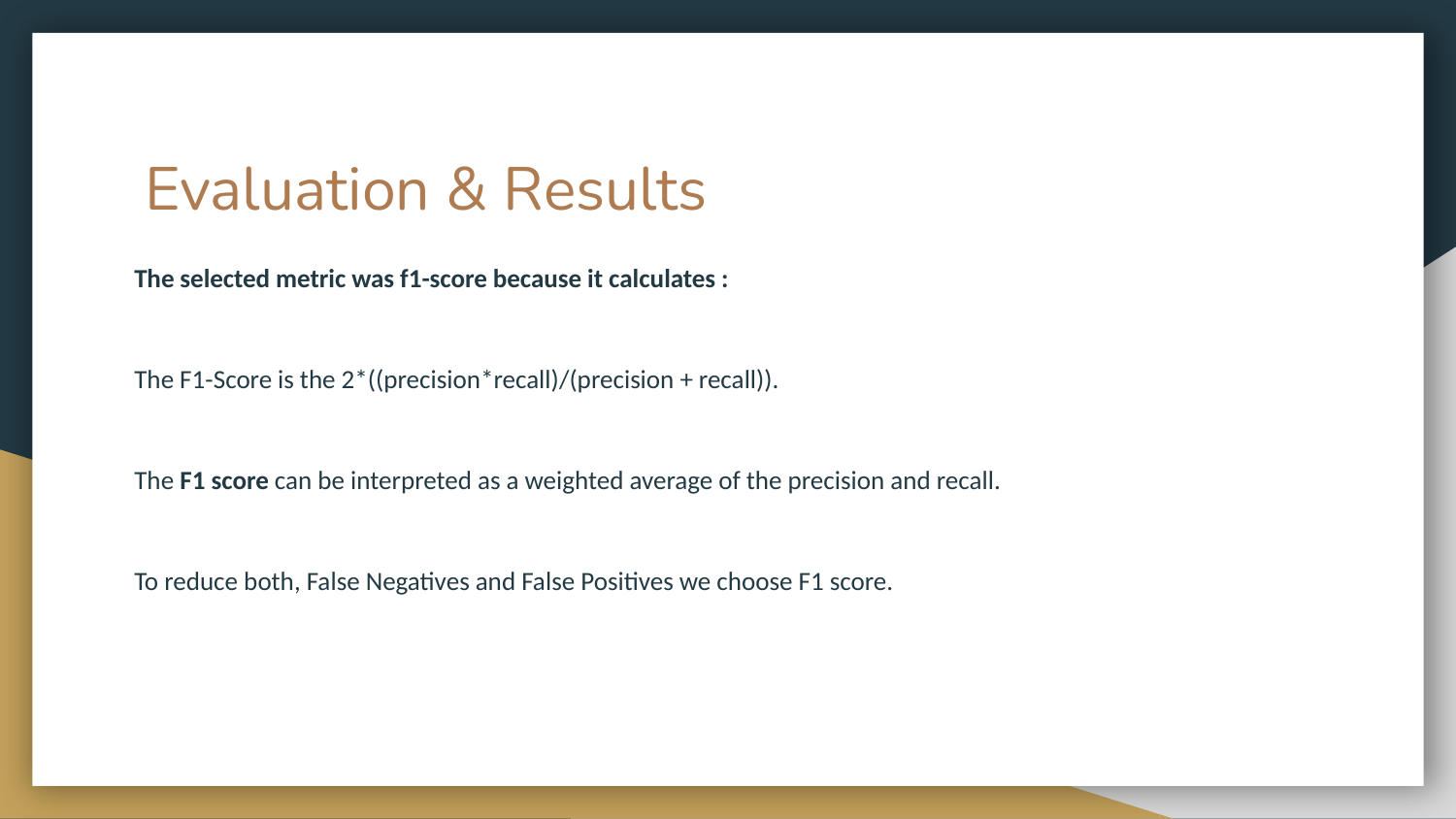

# Evaluation & Results
The selected metric was f1-score because it calculates :
The F1-Score is the 2*((precision*recall)/(precision + recall)).
The F1 score can be interpreted as a weighted average of the precision and recall.
To reduce both, False Negatives and False Positives we choose F1 score.